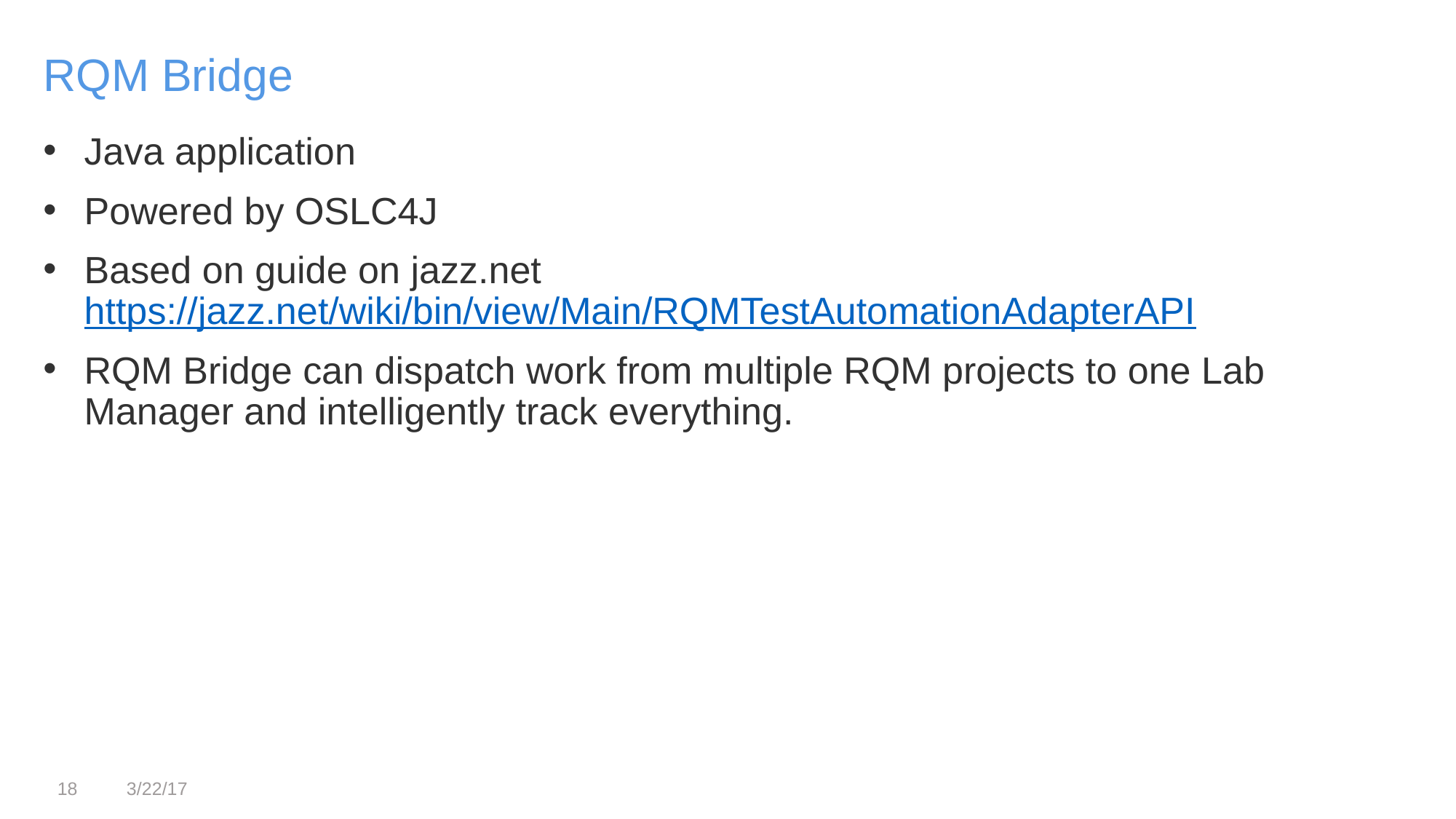

RQM Bridge
Java application
Powered by OSLC4J
Based on guide on jazz.net
https://jazz.net/wiki/bin/view/Main/RQMTestAutomationAdapterAPI
RQM Bridge can dispatch work from multiple RQM projects to one Lab Manager and intelligently track everything.

18
3/22/17